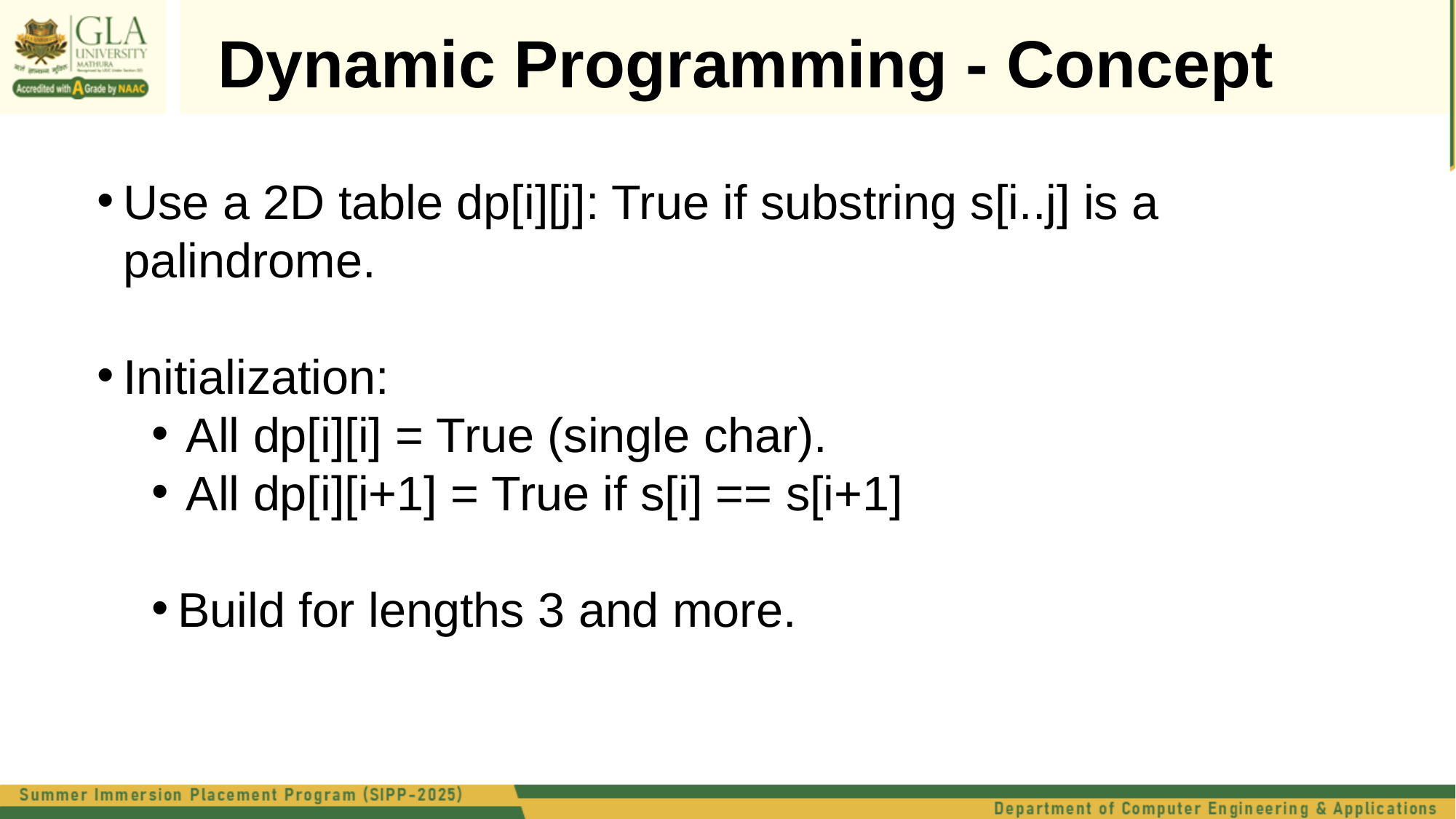

Dynamic Programming - Concept
Use a 2D table dp[i][j]: True if substring s[i..j] is a palindrome.

Initialization:
All dp[i][i] = True (single char).
All dp[i][i+1] = True if s[i] == s[i+1]

Build for lengths 3 and more.